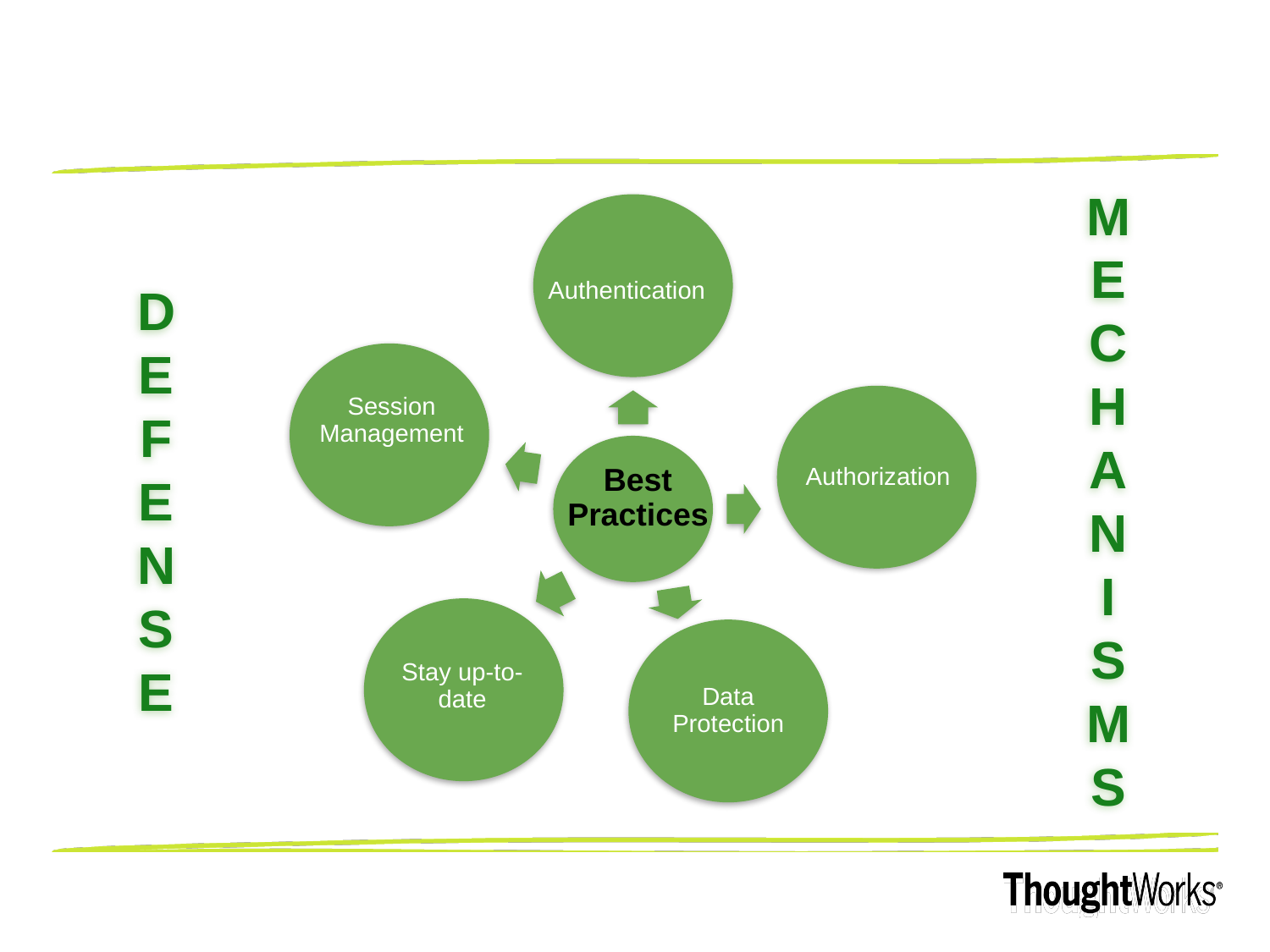

D
E
F
E
N
S
E

M
E
C
H
A
N
I
S
M
S

Authentication

Authorization

Best Practices

Stay up-to-date
Data Protection
Session Management